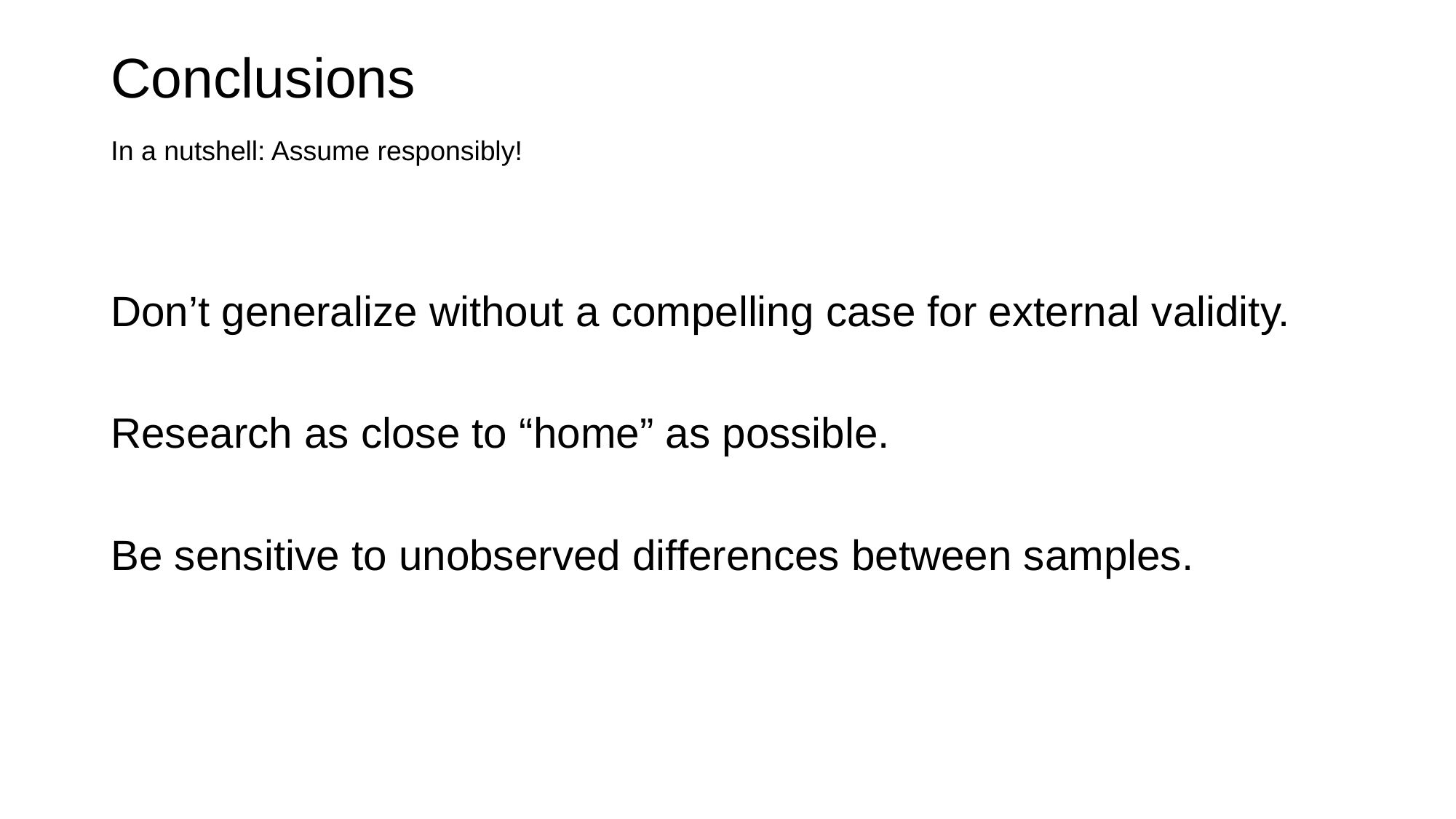

# Conclusions
In a nutshell: Assume responsibly!

Don’t generalize without a compelling case for external validity.

Research as close to “home” as possible.

Be sensitive to unobserved differences between samples.